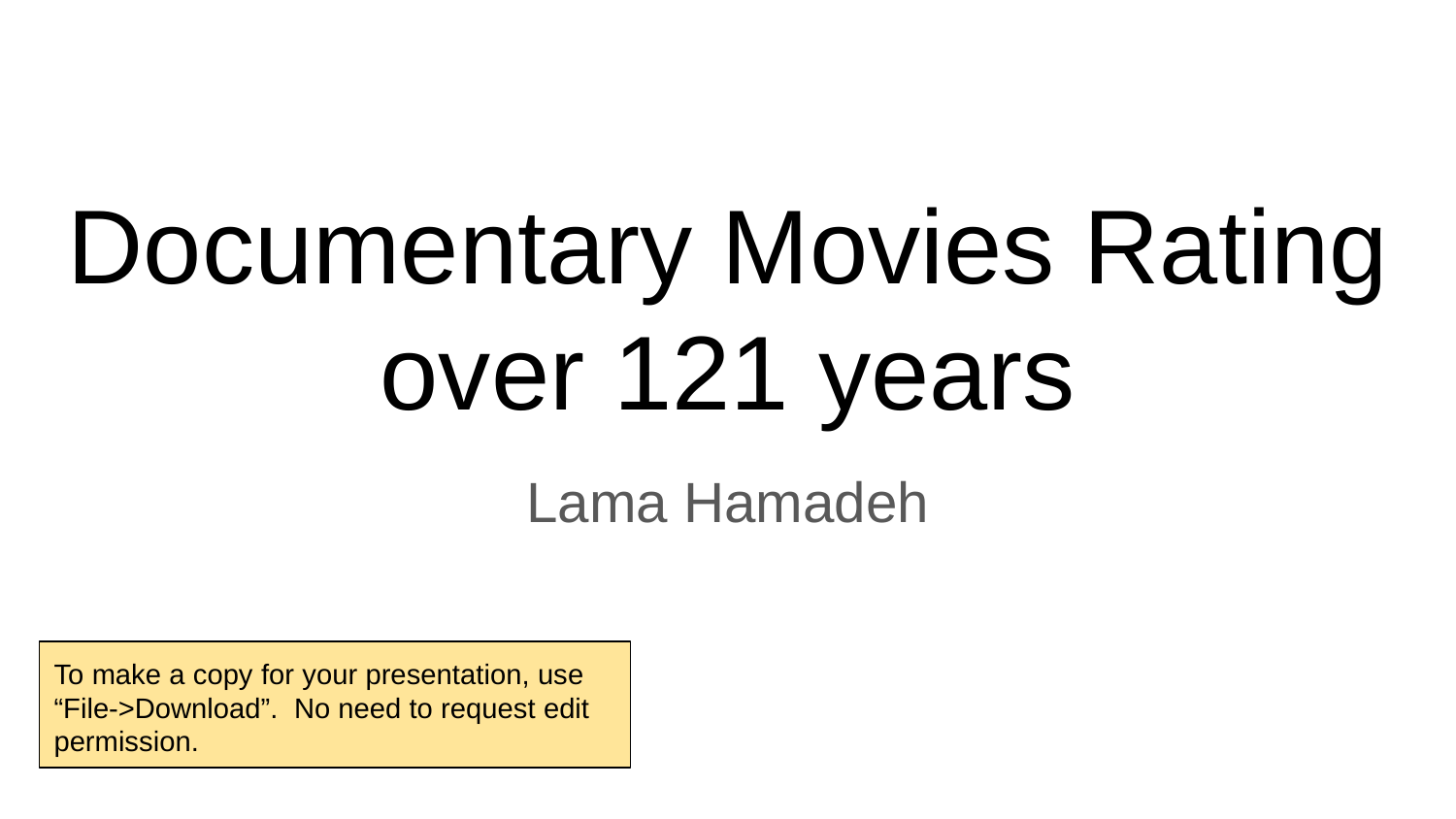

# Documentary Movies Rating over 121 years
Lama Hamadeh
To make a copy for your presentation, use “File->Download”.  No need to request edit permission.